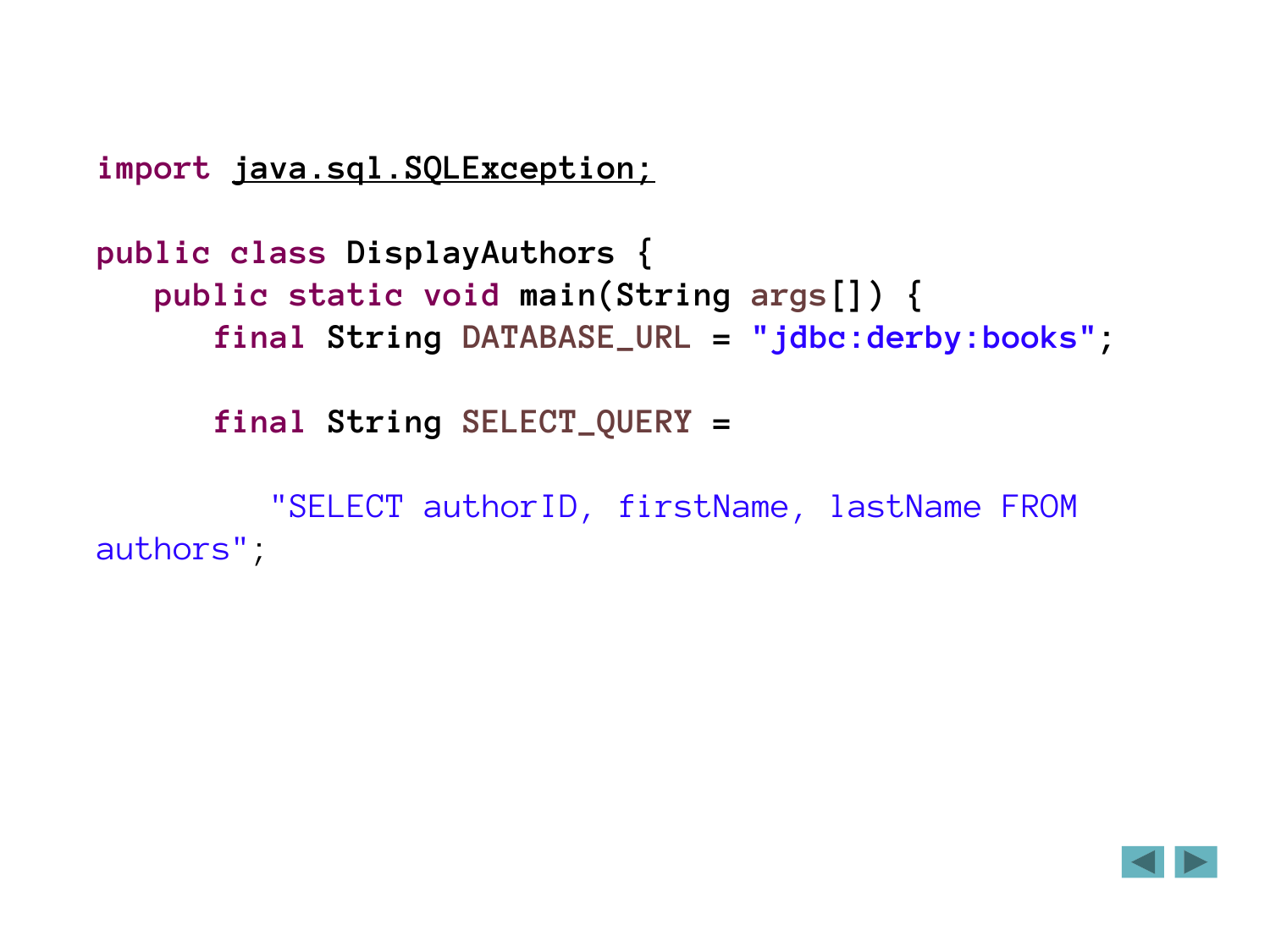

import java.sql.SQLException;

public class DisplayAuthors {
   public static void main(String args[]) {
      final String DATABASE_URL = "jdbc:derby:books";
      final String SELECT_QUERY =
         "SELECT authorID, firstName, lastName FROM authors";